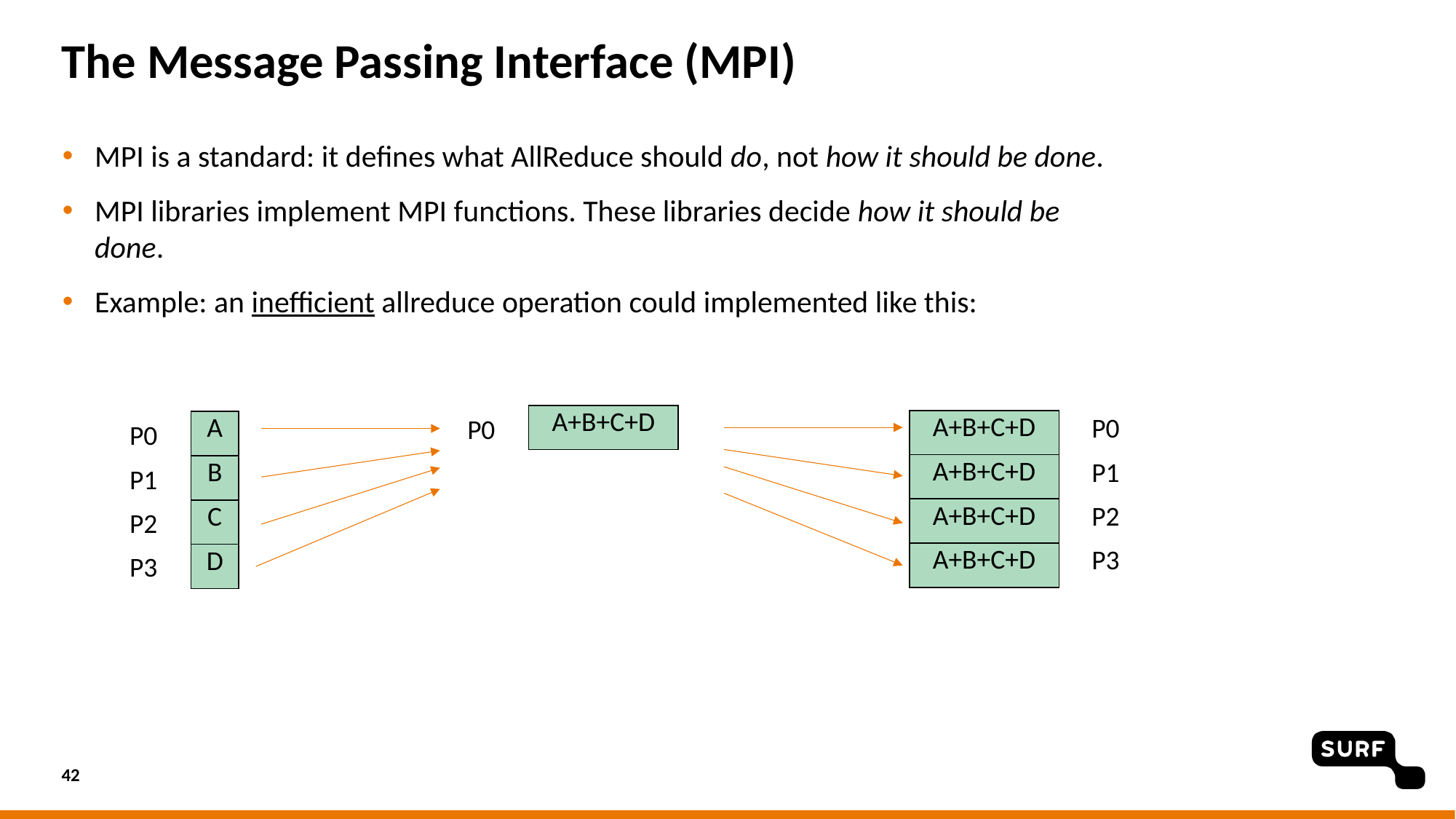

# The Message Passing Interface (MPI)
MPI is a standard: it defines what AllReduce should do, not how it should be done.
MPI libraries implement MPI functions. These libraries decide how it should be done.
Example: an inefficient allreduce operation could implemented like this:

| A+B+C+D |
| --- |
P0
P0
| A+B+C+D |
| --- |
| A+B+C+D |
| A+B+C+D |
| A+B+C+D |
| A |
| --- |
| B |
| C |
| D |
P0
P1
P1
P2
P2
P3
P3
42